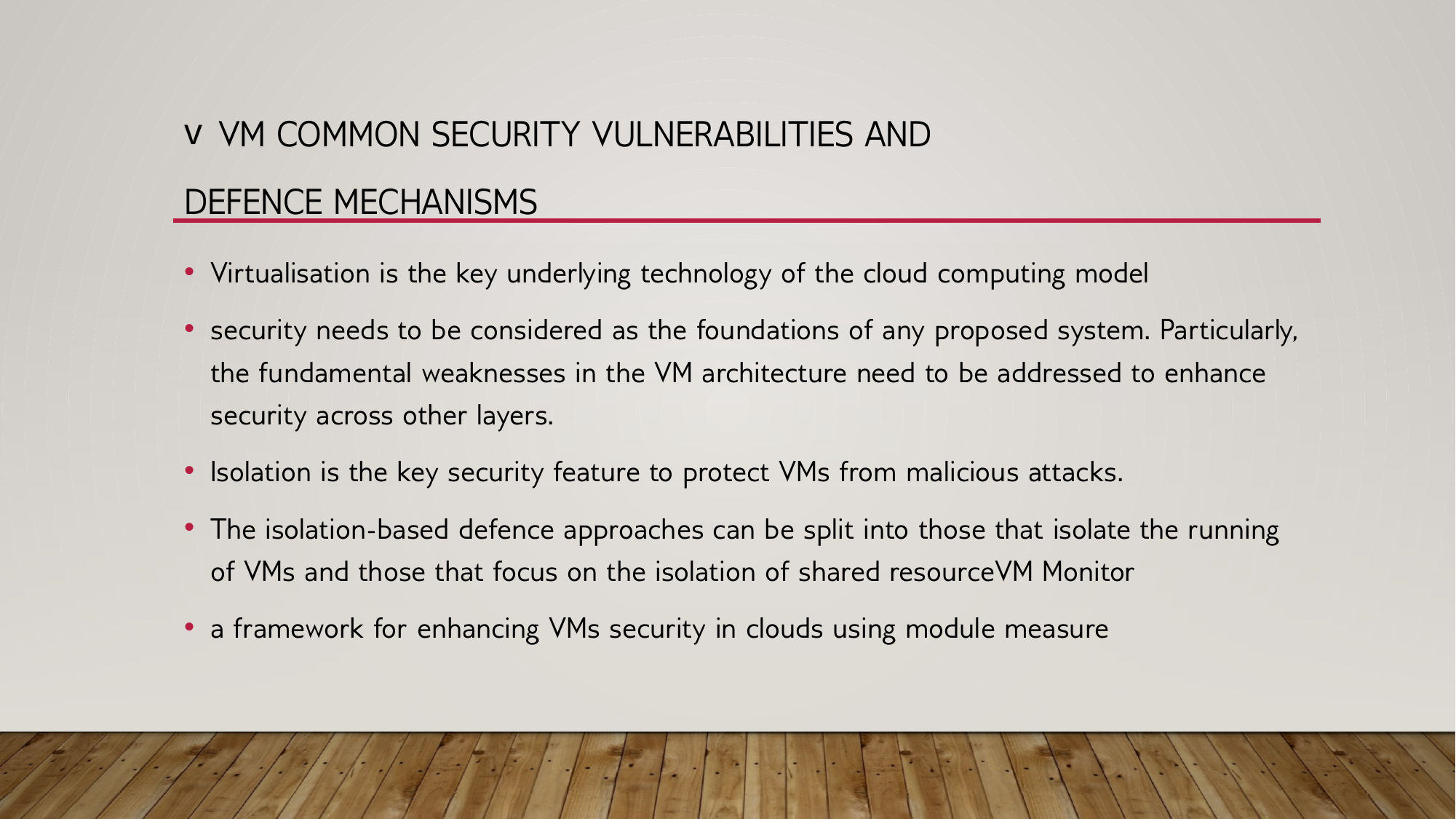

# VM COMMON SECURITY VULNERABILITIES AND
DEFENCE MECHANISMS

Virtualisation is the key underlying technology of the cloud computing model
security needs to be considered as the foundations of any proposed system. Particularly, the fundamental weaknesses in the VM architecture need to be addressed to enhance security across other layers.
Isolation is the key security feature to protect VMs from malicious attacks.
The isolation-based defence approaches can be split into those that isolate the running of VMs and those that focus on the isolation of shared resourceVM Monitor
a framework for enhancing VMs security in clouds using module measure